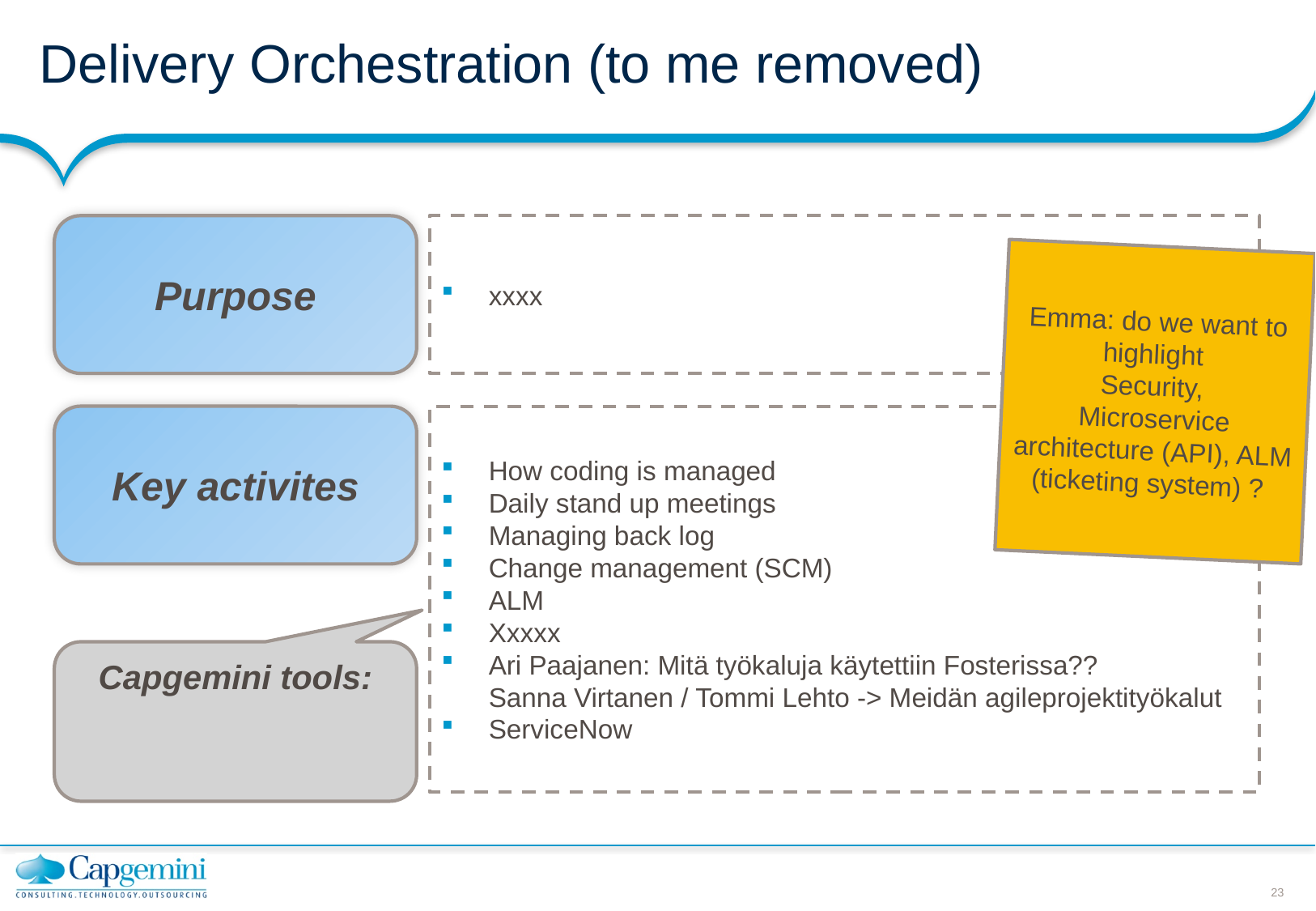

# Delivery Orchestration (to me removed)
Purpose
xxxx
Emma: do we want to highlight
Security,
Microservice architecture (API), ALM (ticketing system) ?
Key activites
How coding is managed
Daily stand up meetings
Managing back log
Change management (SCM)
ALM
Xxxxx
Ari Paajanen: Mitä työkaluja käytettiin Fosterissa??
Sanna Virtanen / Tommi Lehto -> Meidän agileprojektityökalut
ServiceNow
Capgemini tools: